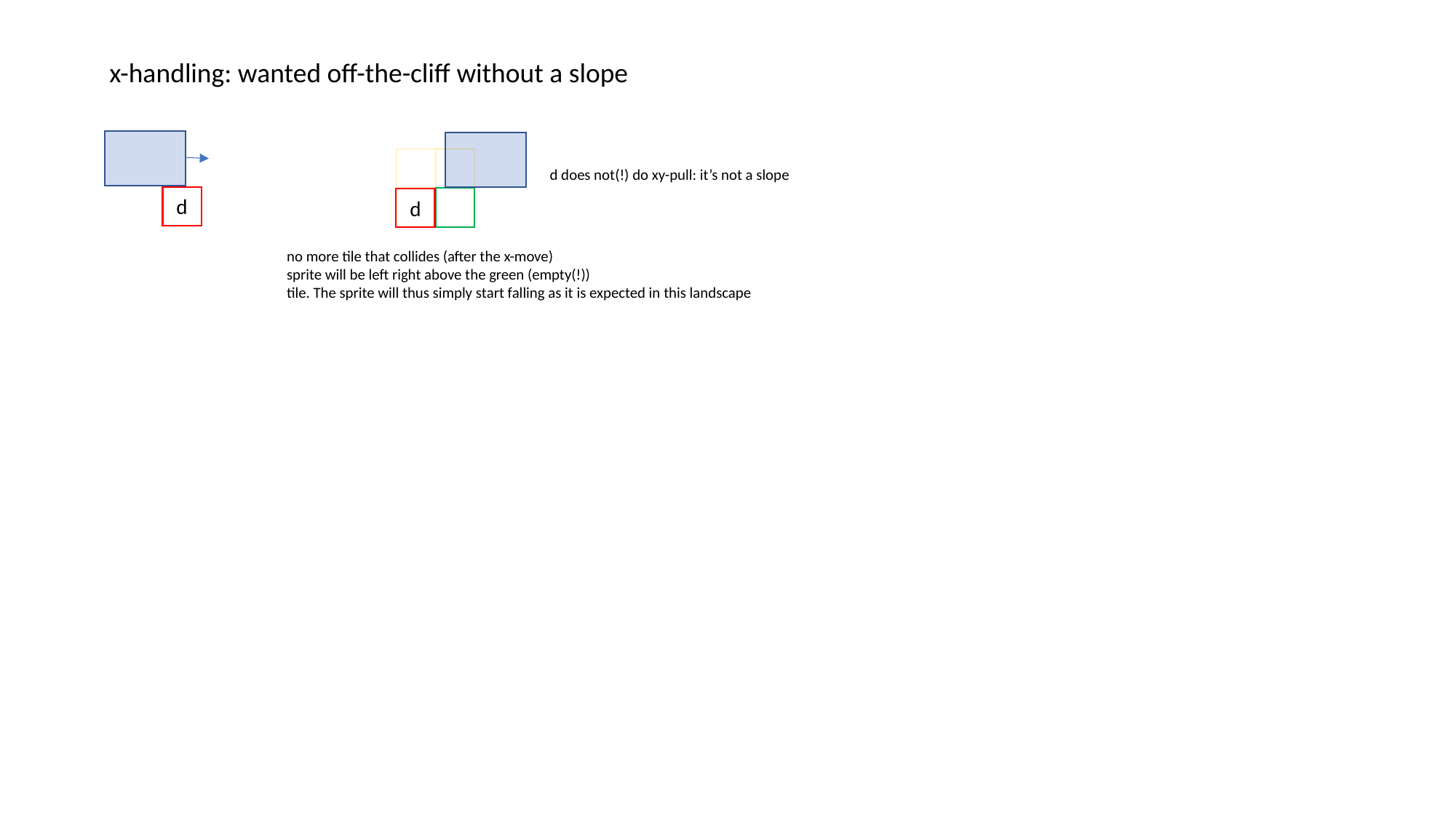

x-handling: wanted off-the-cliff without a slope

d does not(!) do xy-pull: it’s not a slope
d

d
no more tile that collides (after the x-move)
sprite will be left right above the green (empty(!))
tile. The sprite will thus simply start falling as it is expected in this landscape